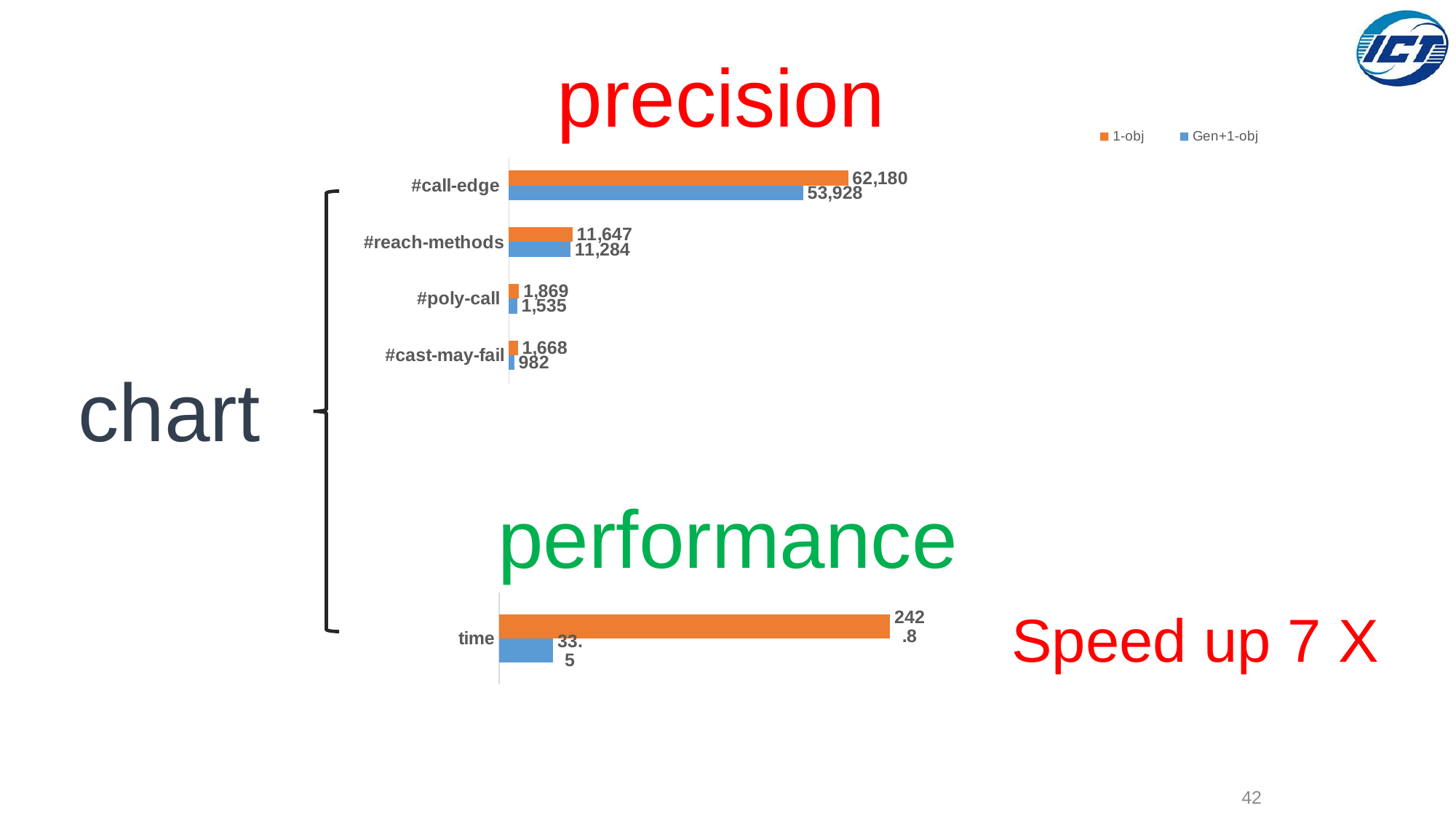

precision

### Chart

| Category | Gen+1-obj | 1-obj |
|---|---|---|
| #cast-may-fail | 982.0 | 1668.0 |
| #poly-call  | 1535.0 | 1869.0 |
| #reach-methods | 11284.0 | 11647.0 |
| #call-edge  | 53928.0 | 62180.0 |
chart
performance

### Chart

| Category | 2-obj | Gen+1-obj |
|---|---|---|
| time | 33.5 | 242.8 |
Speed up 7 X